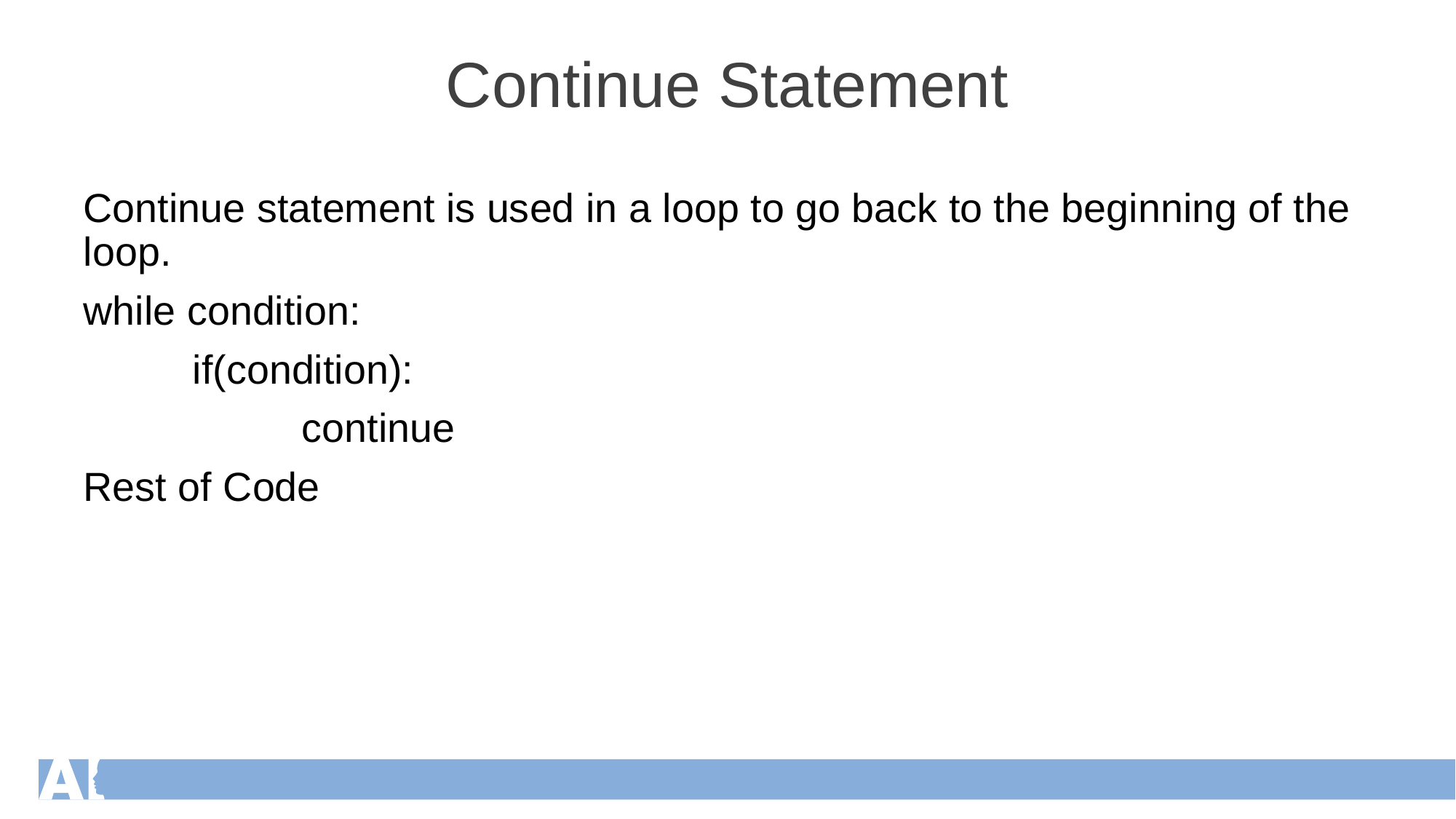

Continue Statement
Continue statement is used in a loop to go back to the beginning of the loop.
while condition:
	if(condition):
		continue
Rest of Code